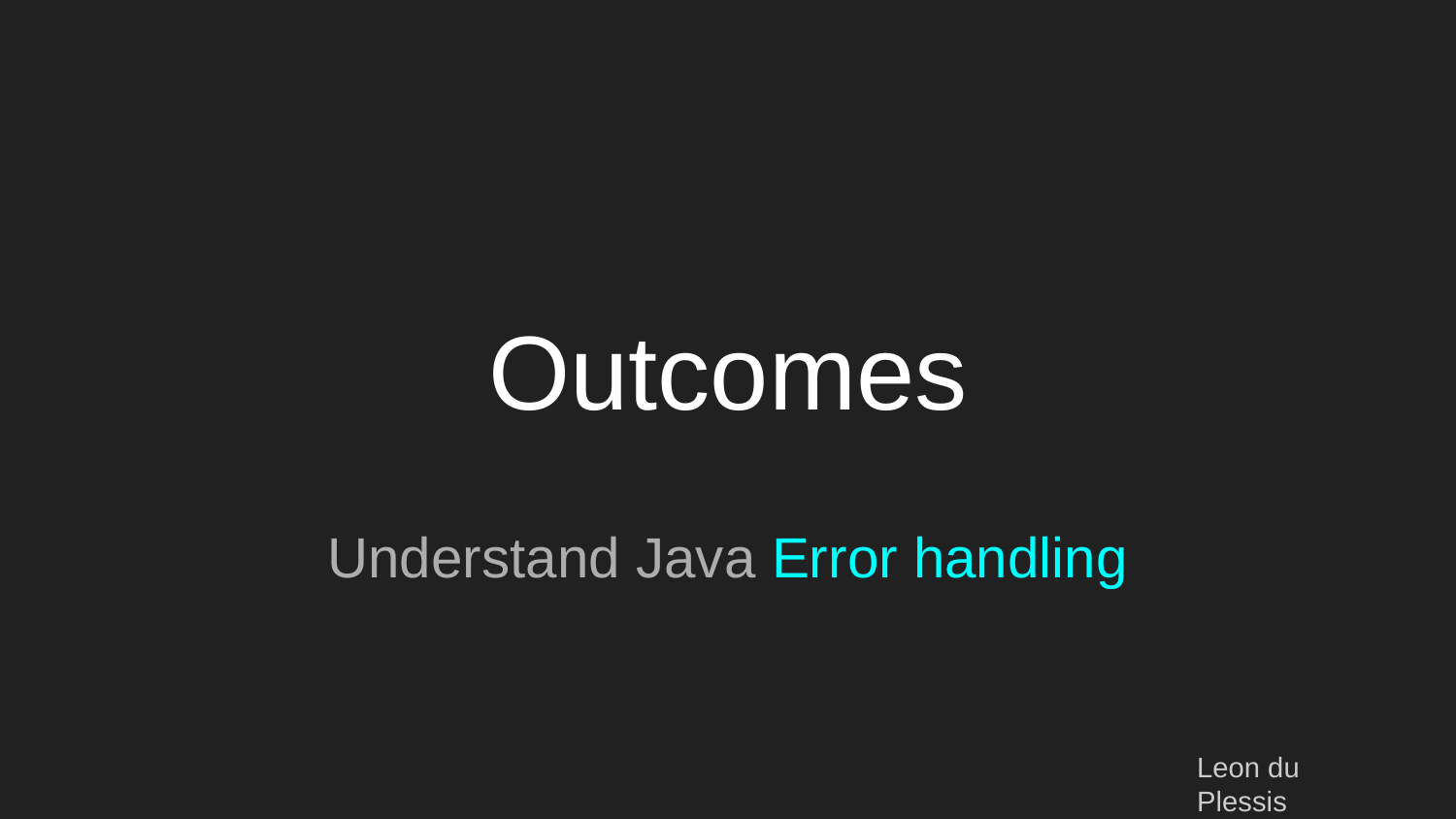

# Outcomes
Understand Java Error handling
Leon du Plessis